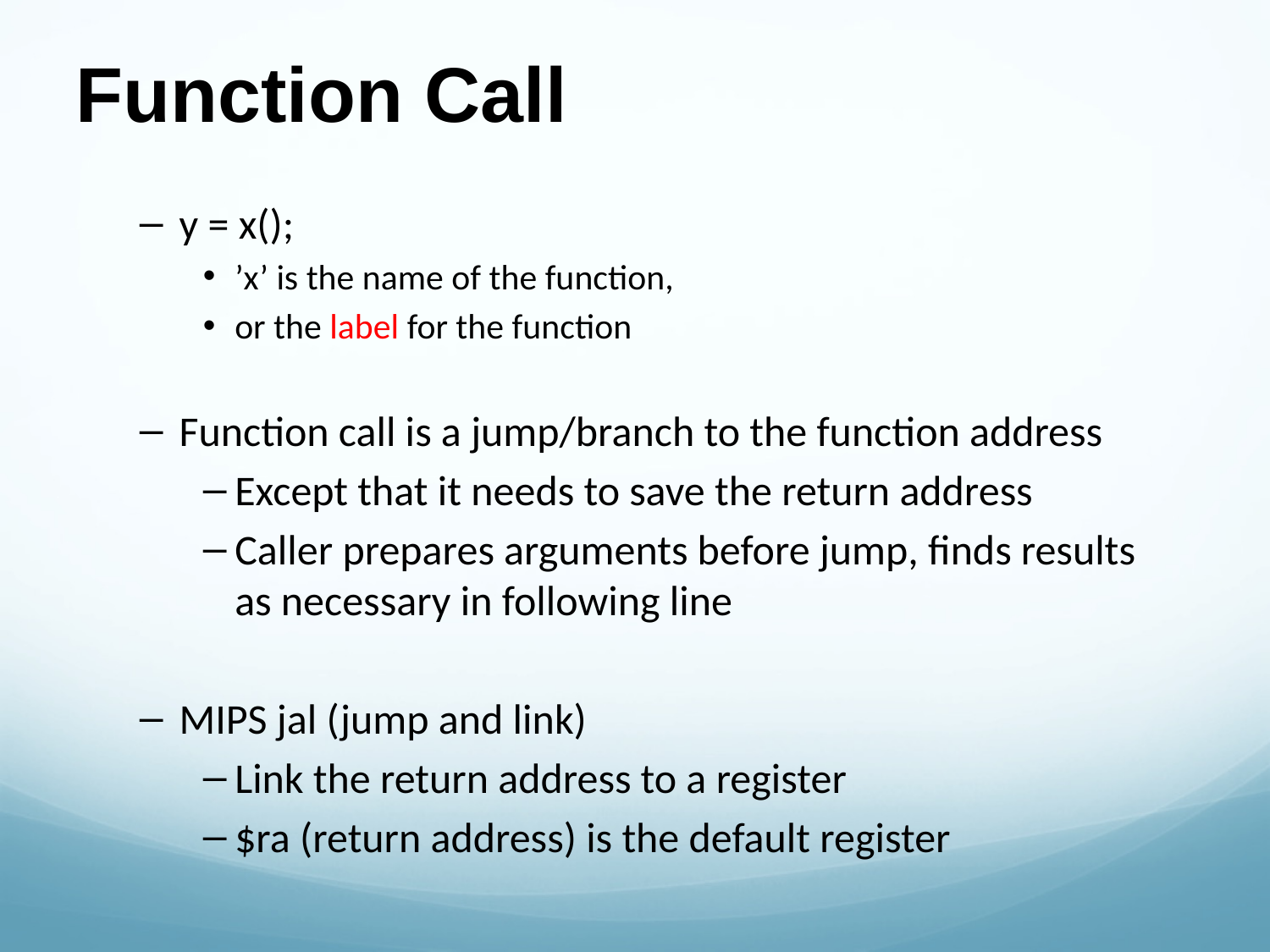

Function Call
y = x();
’x’ is the name of the function,
or the label for the function

Function call is a jump/branch to the function address
Except that it needs to save the return address
Caller prepares arguments before jump, finds results as necessary in following line

MIPS jal (jump and link)
Link the return address to a register
$ra (return address) is the default register